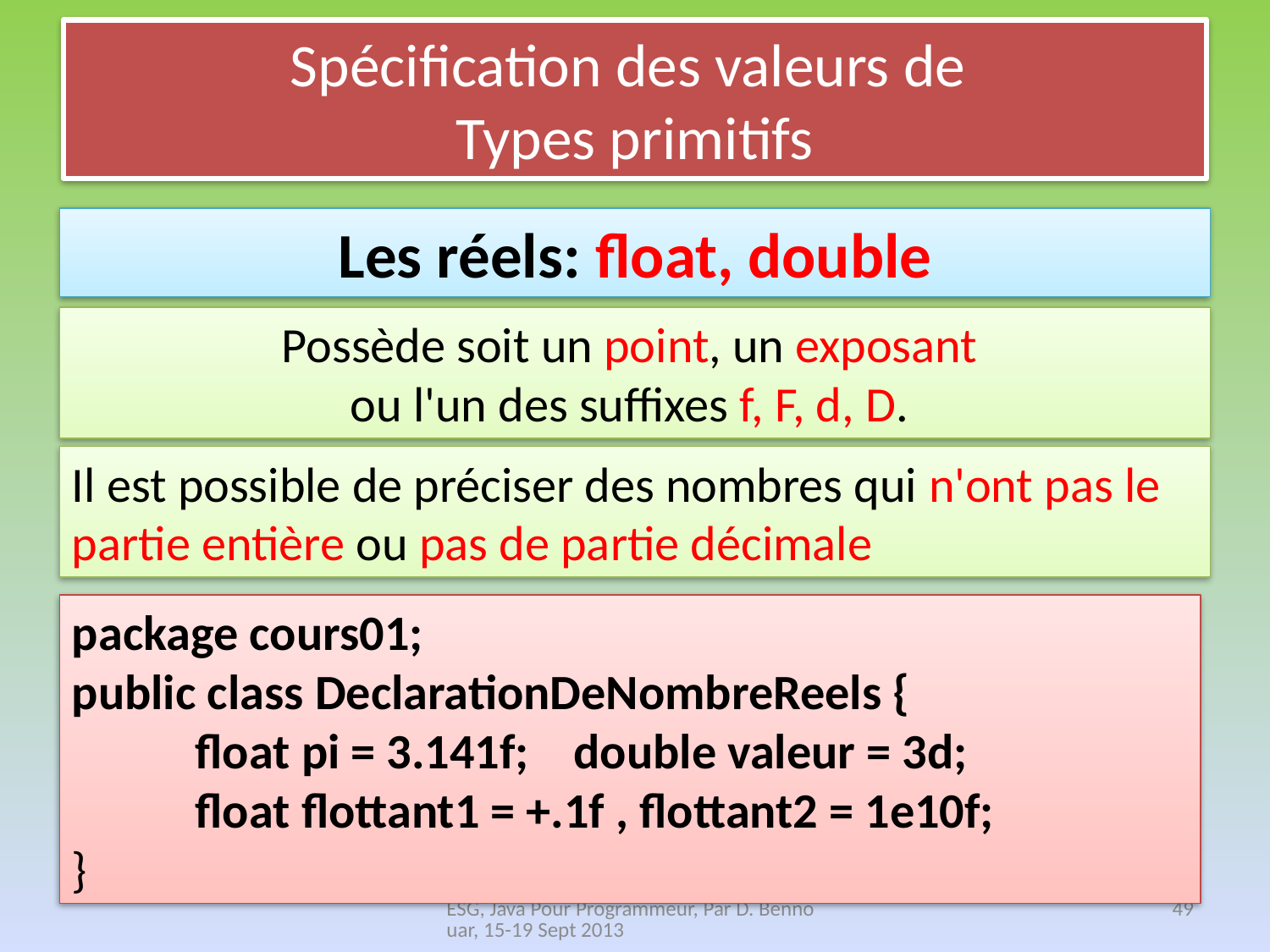

# Spécification des valeurs de Types primitifs
Les réels: float, double
Possède soit un point, un exposant
ou l'un des suffixes f, F, d, D.
Il est possible de préciser des nombres qui n'ont pas le partie entière ou pas de partie décimale
package cours01;
public class DeclarationDeNombreReels {
           float pi = 3.141f;    double valeur = 3d;
           float flottant1 = +.1f , flottant2 = 1e10f;
}
ESG, Java Pour Programmeur, Par D. Bennouar, 15-19 Sept 2013
49